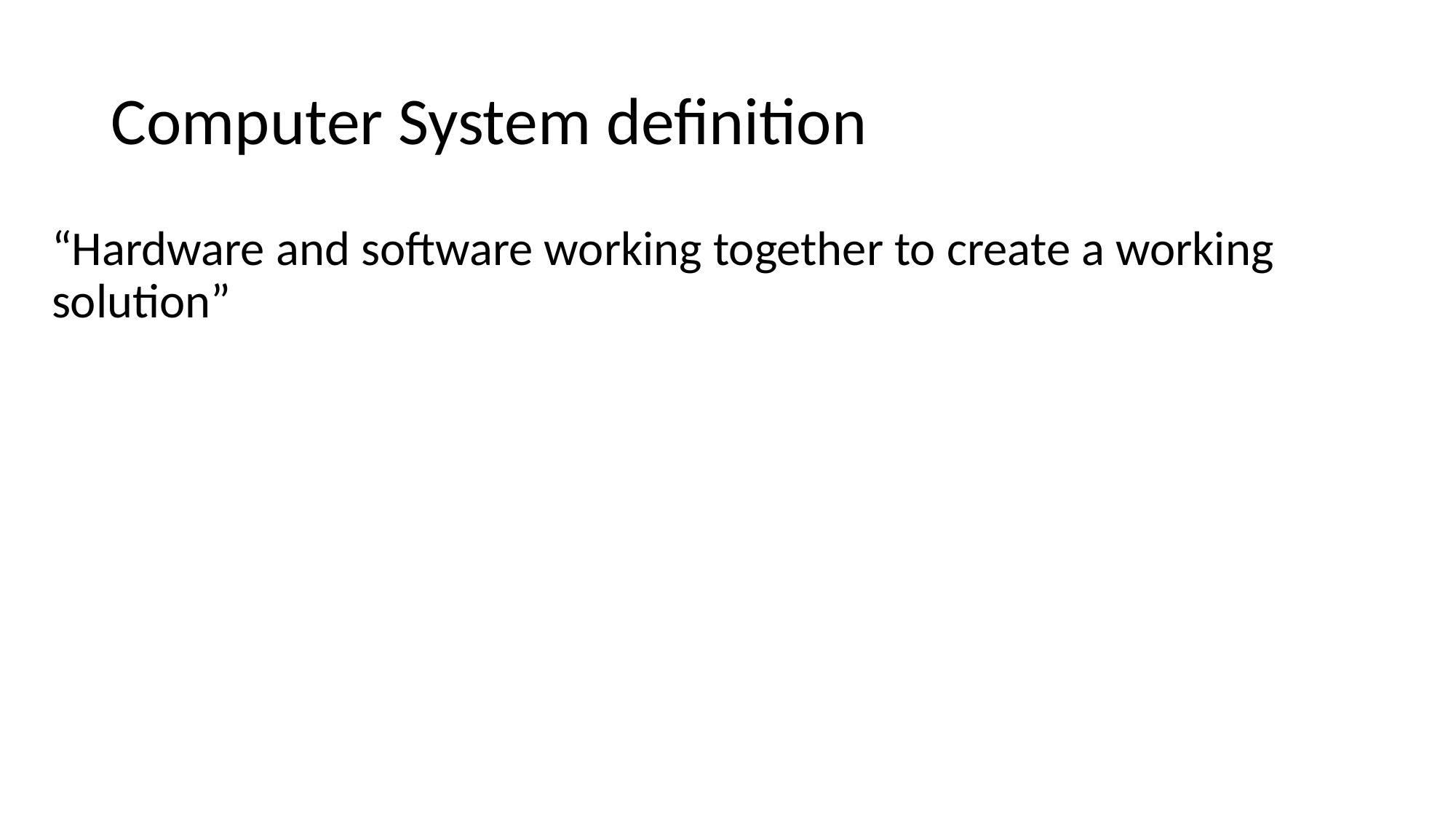

# Computer System definition
“Hardware and software working together to create a working solution”